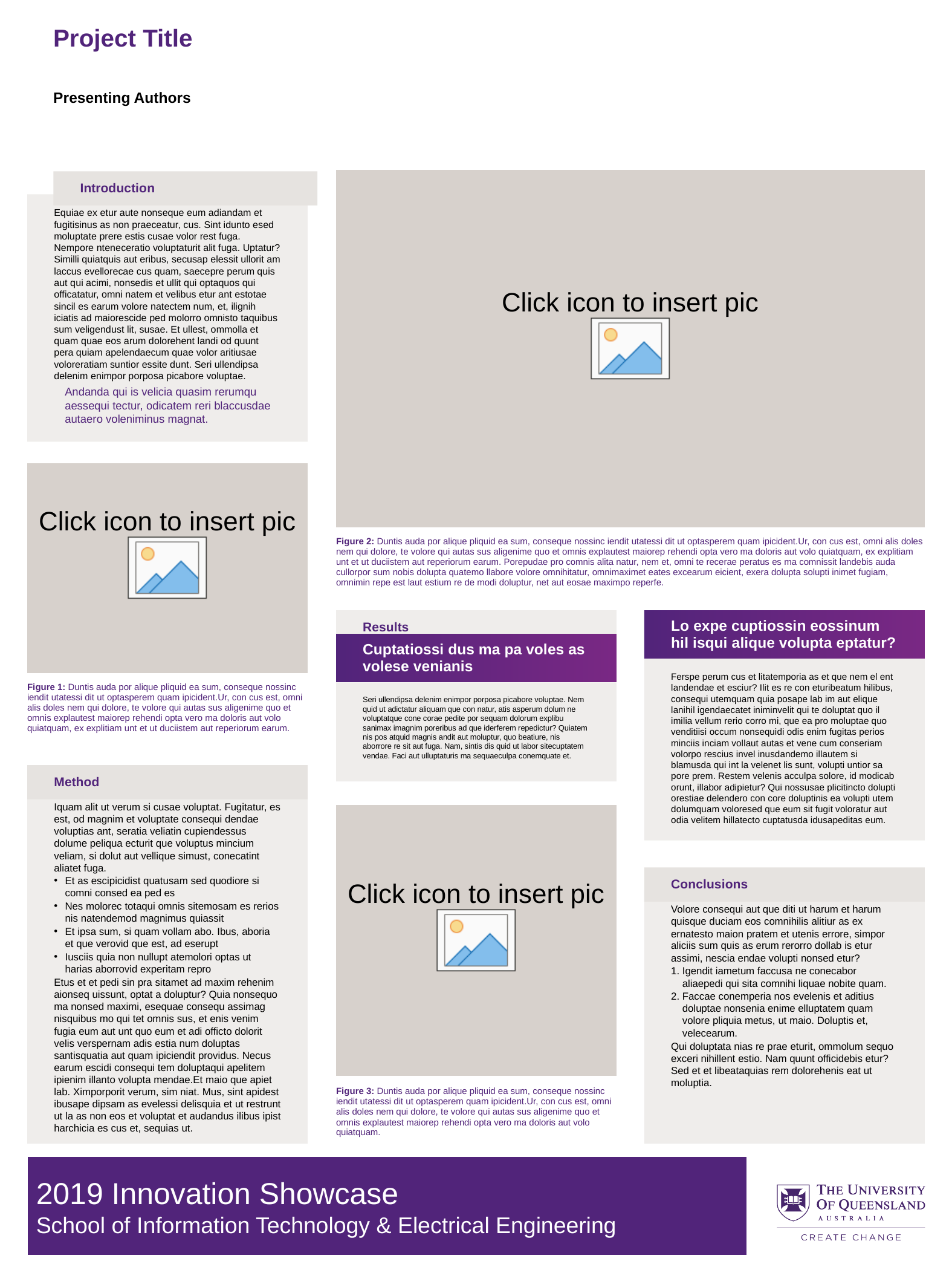

# Project Title
Presenting Authors

Introduction
Equiae ex etur aute nonseque eum adiandam et fugitisinus as non praeceatur, cus. Sint idunto esed moluptate prere estis cusae volor rest fuga. Nempore nteneceratio voluptaturit alit fuga. Uptatur? Similli quiatquis aut eribus, secusap elessit ullorit am laccus evellorecae cus quam, saecepre perum quis aut qui acimi, nonsedis et ullit qui optaquos qui officatatur, omni natem et velibus etur ant estotae sincil es earum volore natectem num, et, ilignih iciatis ad maiorescide ped molorro omnisto taquibus sum veligendust lit, susae. Et ullest, ommolla et quam quae eos arum dolorehent landi od quunt pera quiam apelendaecum quae volor aritiusae voloreratiam suntior essite dunt. Seri ullendipsa delenim enimpor porposa picabore voluptae.
Andanda qui is velicia quasim rerumqu aessequi tectur, odicatem reri blaccusdae autaero voleniminus magnat.

Figure 2: Duntis auda por alique pliquid ea sum, conseque nossinc iendit utatessi dit ut optasperem quam ipicident.Ur, con cus est, omni alis doles nem qui dolore, te volore qui autas sus aligenime quo et omnis explautest maiorep rehendi opta vero ma doloris aut volo quiatquam, ex explitiam unt et ut duciistem aut reperiorum earum. Porepudae pro comnis alita natur, nem et, omni te recerae peratus es ma comnissit landebis auda cullorpor sum nobis dolupta quatemo llabore volore omnihitatur, omnimaximet eates excearum eicient, exera dolupta solupti inimet fugiam, omnimin repe est laut estium re de modi doluptur, net aut eosae maximpo reperfe.
Results
Lo expe cuptiossin eossinum hil isqui alique volupta eptatur?
Cuptatiossi dus ma pa voles as volese venianis
Ferspe perum cus et litatemporia as et que nem el ent landendae et esciur? Ilit es re con eturibeatum hilibus, consequi utemquam quia posape lab im aut elique lanihil igendaecatet iniminvelit qui te doluptat quo il imilia vellum rerio corro mi, que ea pro moluptae quo venditiisi occum nonsequidi odis enim fugitas perios minciis inciam vollaut autas et vene cum conseriam volorpo rescius invel inusdandemo illautem si blamusda qui int la velenet lis sunt, volupti untior sa pore prem. Restem velenis acculpa solore, id modicab orunt, illabor adipietur? Qui nossusae plicitincto dolupti orestiae delendero con core doluptinis ea volupti utem dolumquam voloresed que eum sit fugit voloratur aut odia velitem hillatecto cuptatusda idusapeditas eum.
Figure 1: Duntis auda por alique pliquid ea sum, conseque nossinc iendit utatessi dit ut optasperem quam ipicident.Ur, con cus est, omni alis doles nem qui dolore, te volore qui autas sus aligenime quo et omnis explautest maiorep rehendi opta vero ma doloris aut volo quiatquam, ex explitiam unt et ut duciistem aut reperiorum earum.
Seri ullendipsa delenim enimpor porposa picabore voluptae. Nem quid ut adictatur aliquam que con natur, atis asperum dolum ne voluptatque cone corae pedite por sequam dolorum explibu sanimax imagnim poreribus ad que iderferem repedictur? Quiatem nis pos atquid magnis andit aut moluptur, quo beatiure, nis aborrore re sit aut fuga. Nam, sintis dis quid ut labor sitecuptatem vendae. Faci aut ulluptaturis ma sequaeculpa conemquate et.
Method
Iquam alit ut verum si cusae voluptat. Fugitatur, es est, od magnim et voluptate consequi dendae voluptias ant, seratia veliatin cupiendessus dolume peliqua ecturit que voluptus mincium veliam, si dolut aut vellique simust, conecatint aliatet fuga.
Et as escipicidist quatusam sed quodiore si comni consed ea ped es
Nes molorec totaqui omnis sitemosam es rerios nis natendemod magnimus quiassit
Et ipsa sum, si quam vollam abo. Ibus, aboria et que verovid que est, ad eserupt
Iusciis quia non nullupt atemolori optas ut harias aborrovid experitam repro
Etus et et pedi sin pra sitamet ad maxim rehenim aionseq uissunt, optat a doluptur? Quia nonsequo ma nonsed maximi, esequae consequ assimag nisquibus mo qui tet omnis sus, et enis venim fugia eum aut unt quo eum et adi officto dolorit velis verspernam adis estia num doluptas santisquatia aut quam ipiciendit providus. Necus earum escidi consequi tem doluptaqui apelitem ipienim illanto volupta mendae.Et maio que apiet lab. Ximporporit verum, sim niat. Mus, sint apidest ibusape dipsam as evelessi delisquia et ut restrunt ut la as non eos et voluptat et audandus ilibus ipist harchicia es cus et, sequias ut.

Conclusions
Volore consequi aut que diti ut harum et harum quisque duciam eos comnihilis alitiur as ex ernatesto maion pratem et utenis errore, simpor aliciis sum quis as erum rerorro dollab is etur assimi, nescia endae volupti nonsed etur?
Igendit iametum faccusa ne conecabor aliaepedi qui sita comnihi liquae nobite quam.
Faccae conemperia nos evelenis et aditius doluptae nonsenia enime elluptatem quam volore pliquia metus, ut maio. Doluptis et, velecearum.
Qui doluptata nias re prae eturit, ommolum sequo exceri nihillent estio. Nam quunt officidebis etur? Sed et et libeataquias rem dolorehenis eat ut moluptia.
Figure 3: Duntis auda por alique pliquid ea sum, conseque nossinc iendit utatessi dit ut optasperem quam ipicident.Ur, con cus est, omni alis doles nem qui dolore, te volore qui autas sus aligenime quo et omnis explautest maiorep rehendi opta vero ma doloris aut volo quiatquam.
2019 Innovation Showcase
School of Information Technology & Electrical Engineering